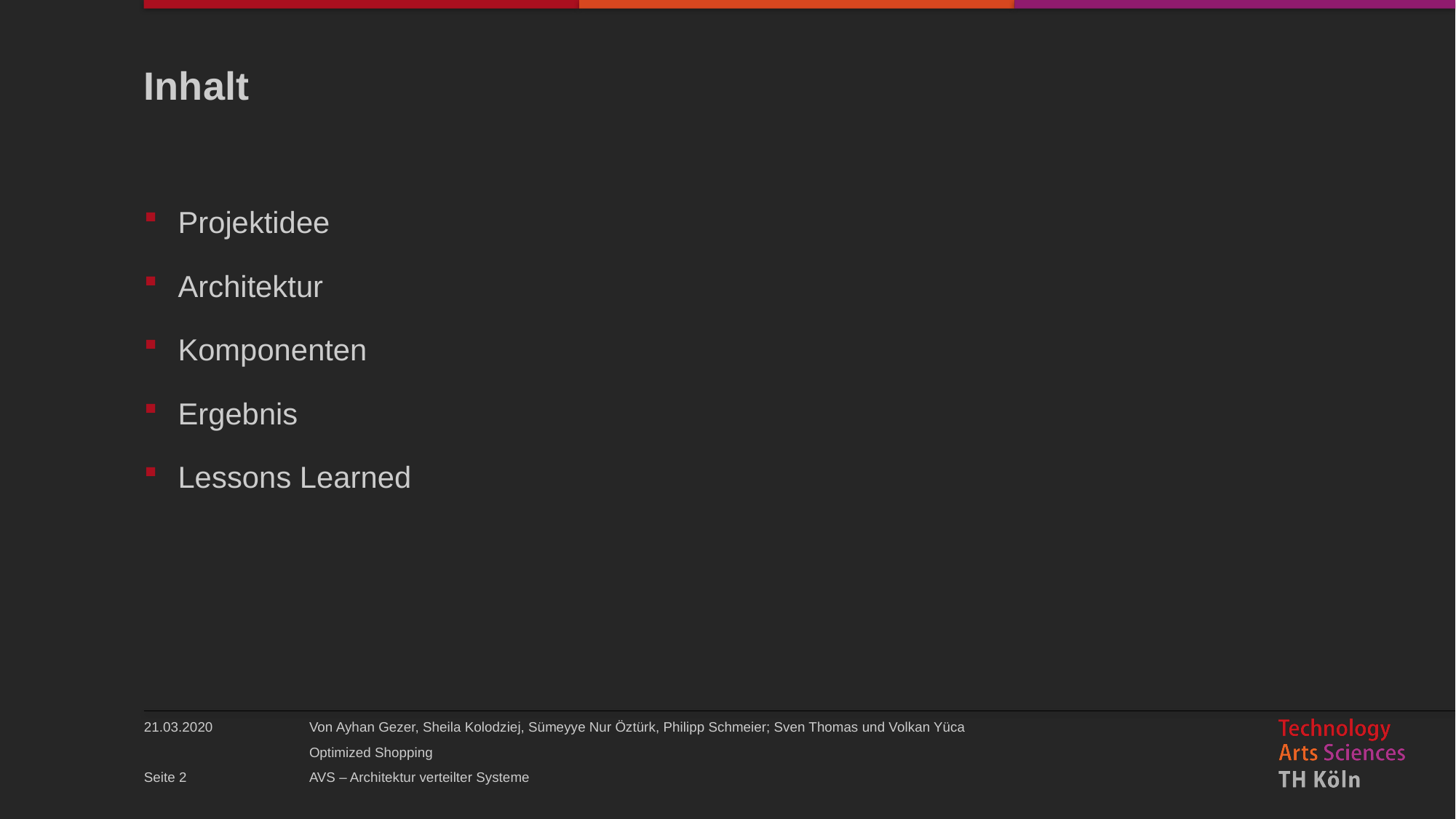

# Inhalt
Projektidee
Architektur
Komponenten
Ergebnis
Lessons Learned
21.03.2020
Seite 2